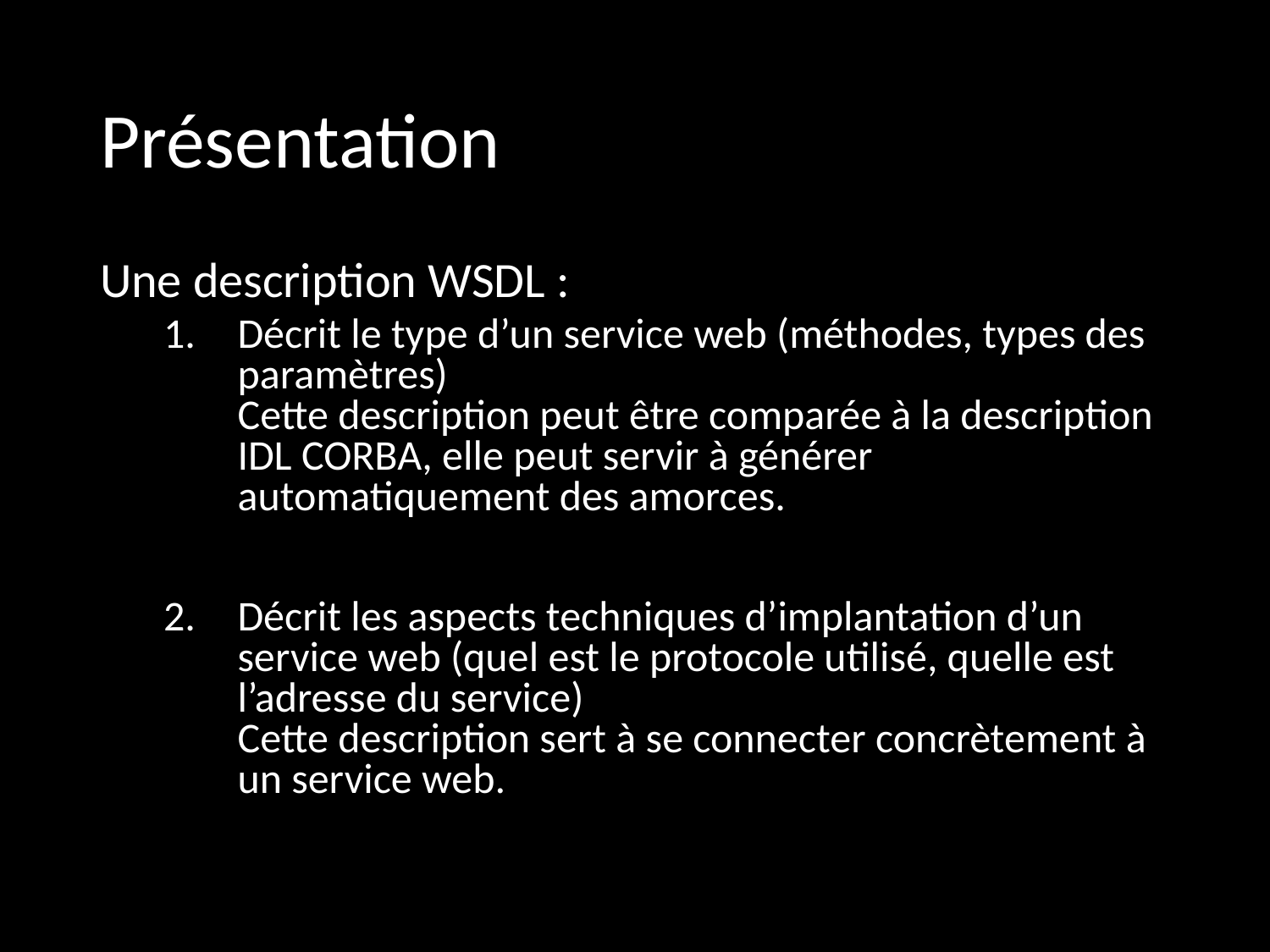

# Présentation
Une description WSDL :
Décrit le type d’un service web (méthodes, types des paramètres)
Cette description peut être comparée à la description IDL CORBA, elle peut servir à générer automatiquement des amorces.

Décrit les aspects techniques d’implantation d’un service web (quel est le protocole utilisé, quelle est l’adresse du service)
Cette description sert à se connecter concrètement à un service web.